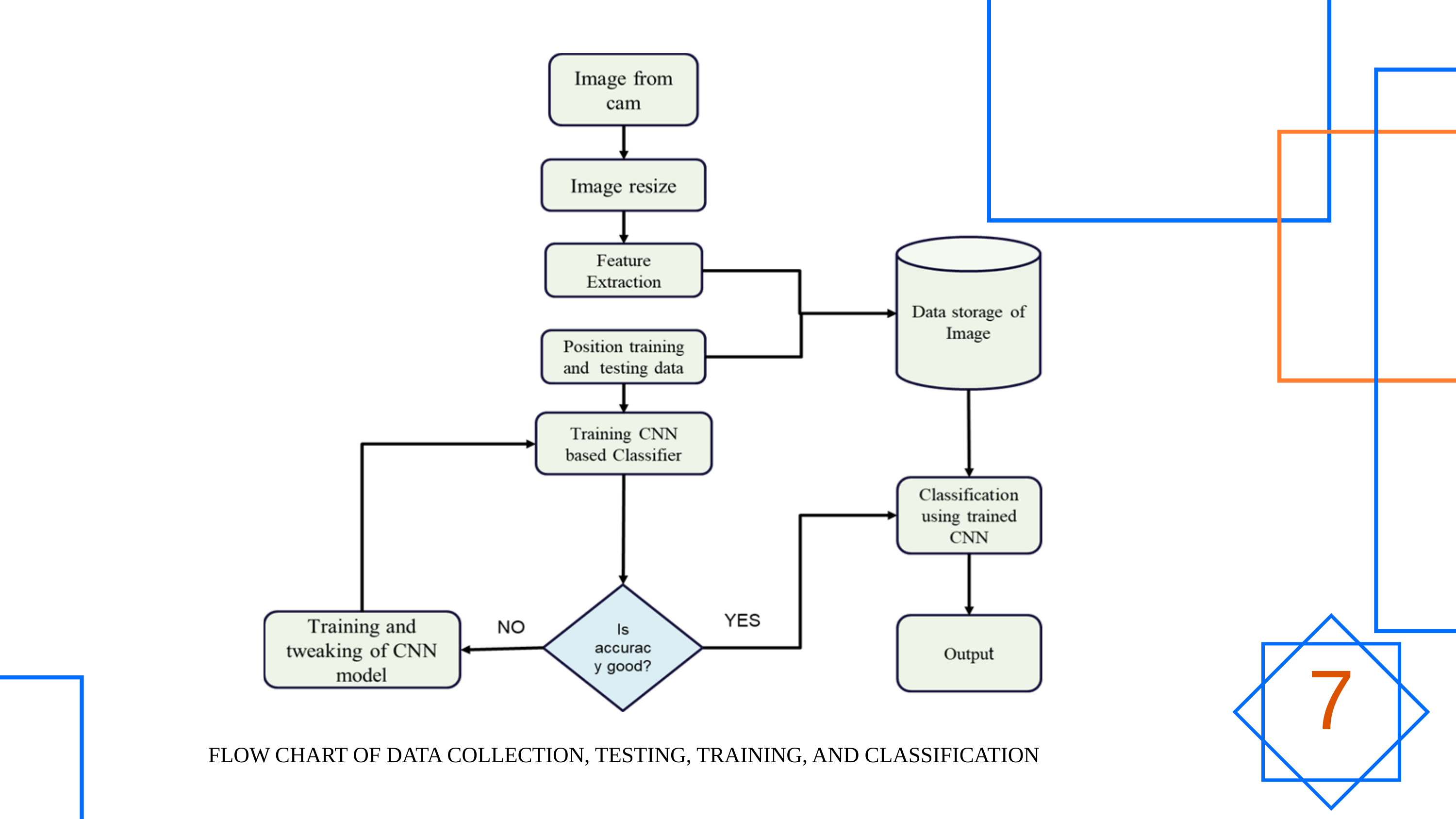

7

FLOW CHART OF DATA COLLECTION, TESTING, TRAINING, AND CLASSIFICATION